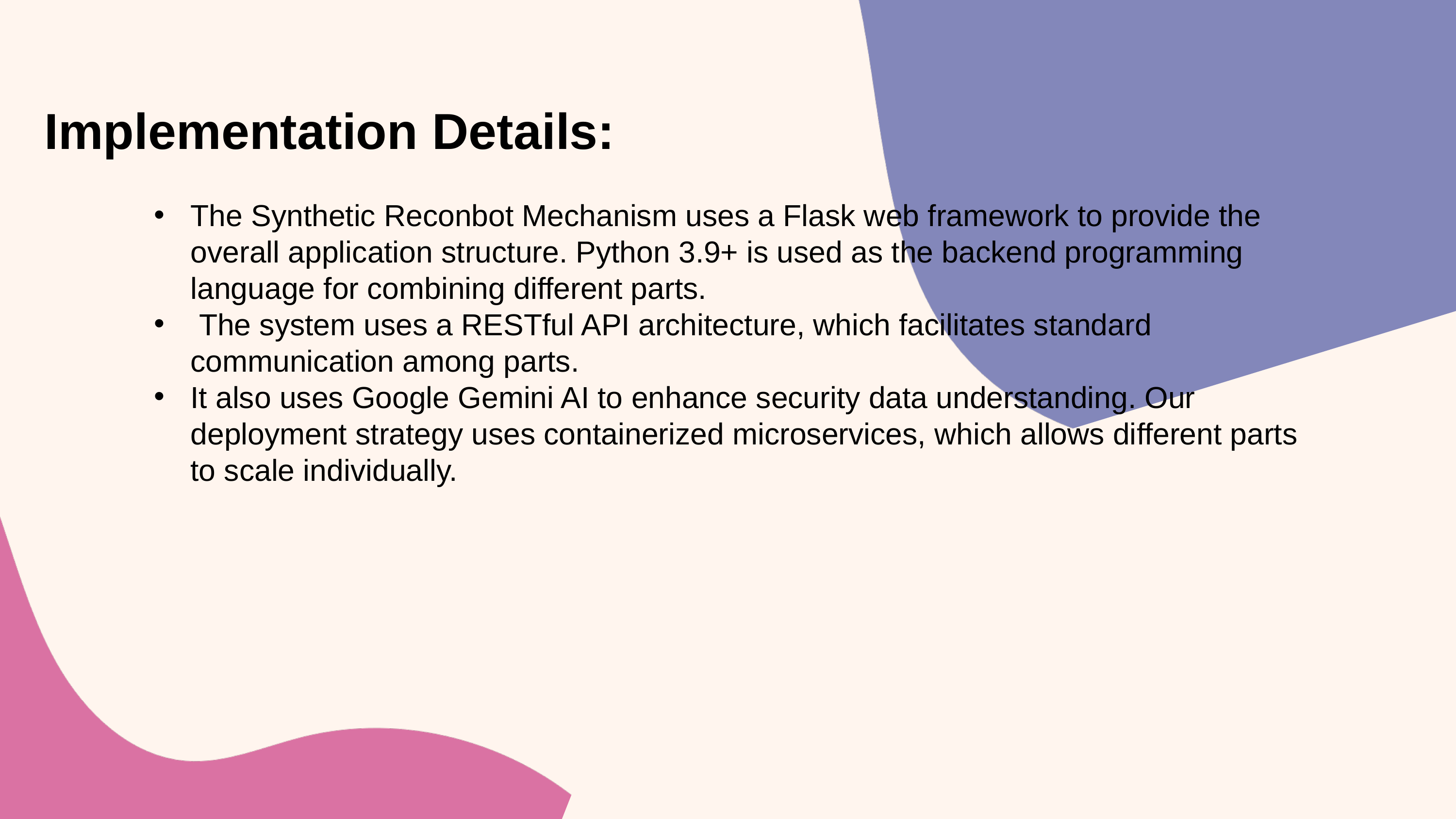

Implementation Details:
The Synthetic Reconbot Mechanism uses a Flask web framework to provide the overall application structure. Python 3.9+ is used as the backend programming language for combining different parts.
 The system uses a RESTful API architecture, which facilitates standard communication among parts.
It also uses Google Gemini AI to enhance security data understanding. Our deployment strategy uses containerized microservices, which allows different parts to scale individually.